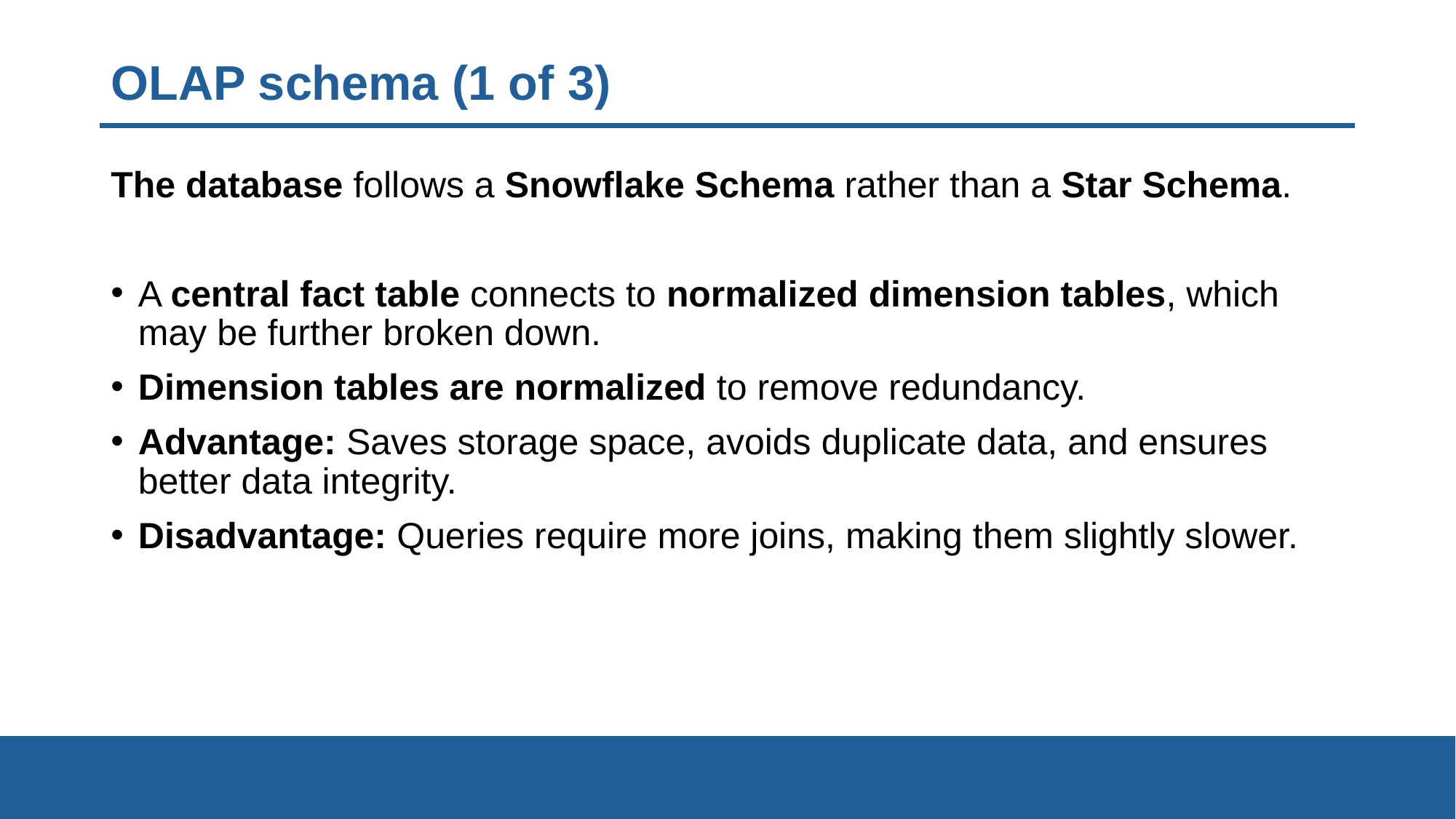

# OLAP schema (1 of 3)
The database follows a Snowflake Schema rather than a Star Schema.

A central fact table connects to normalized dimension tables, which may be further broken down.
Dimension tables are normalized to remove redundancy.
Advantage: Saves storage space, avoids duplicate data, and ensures better data integrity.
Disadvantage: Queries require more joins, making them slightly slower.